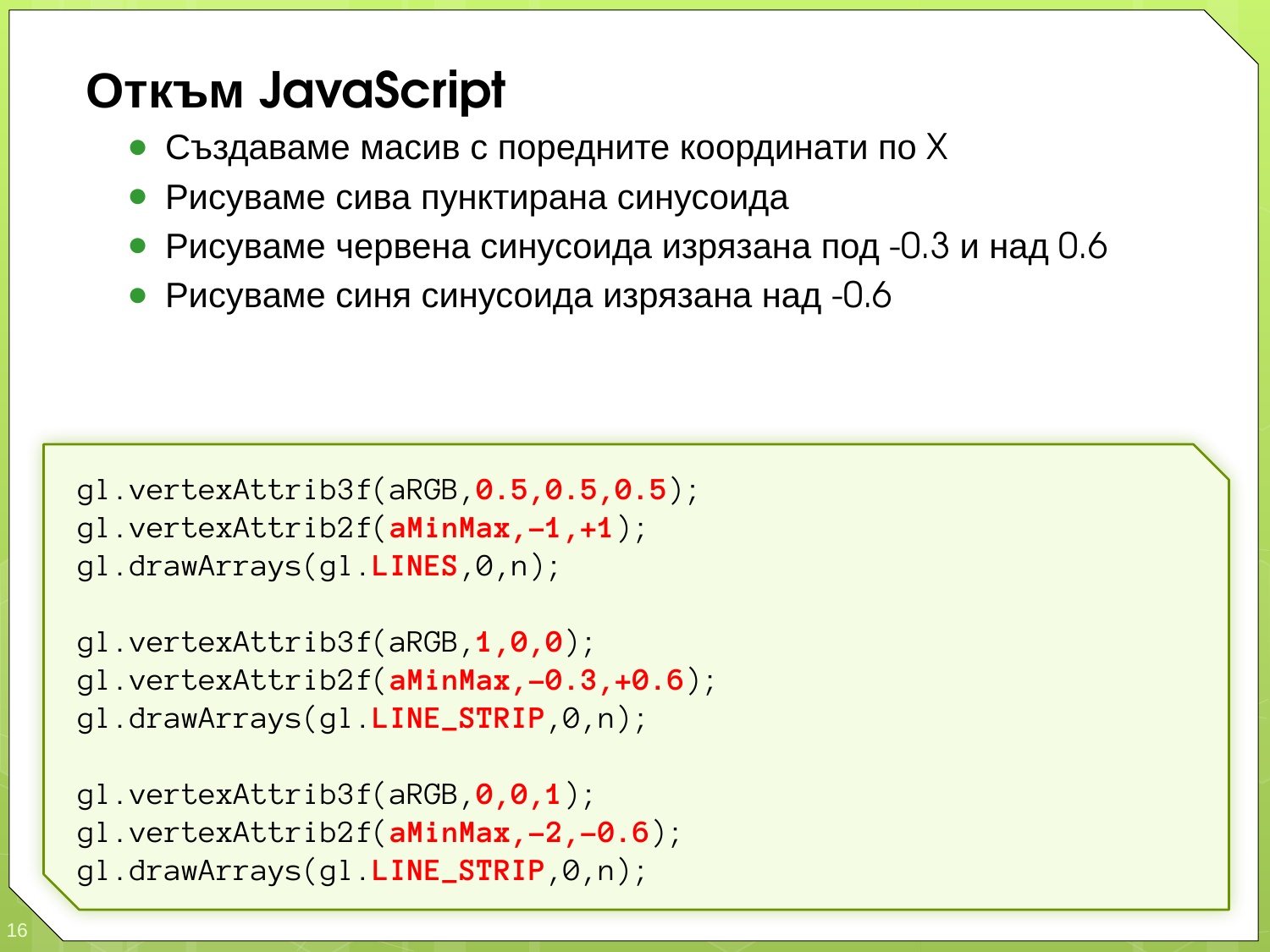

Откъм JavaScript
Създаваме масив с поредните координати по X
Рисуваме сива пунктирана синусоида
Рисуваме червена синусоида изрязана под -0.3 и над 0.6
Рисуваме синя синусоида изрязана над -0.6
gl.vertexAttrib3f(aRGB,0.5,0.5,0.5);
gl.vertexAttrib2f(aMinMax,-1,+1);
gl.drawArrays(gl.LINES,0,n);

gl.vertexAttrib3f(aRGB,1,0,0);
gl.vertexAttrib2f(aMinMax,-0.3,+0.6);
gl.drawArrays(gl.LINE_STRIP,0,n);

gl.vertexAttrib3f(aRGB,0,0,1);
gl.vertexAttrib2f(aMinMax,-2,-0.6);
gl.drawArrays(gl.LINE_STRIP,0,n);